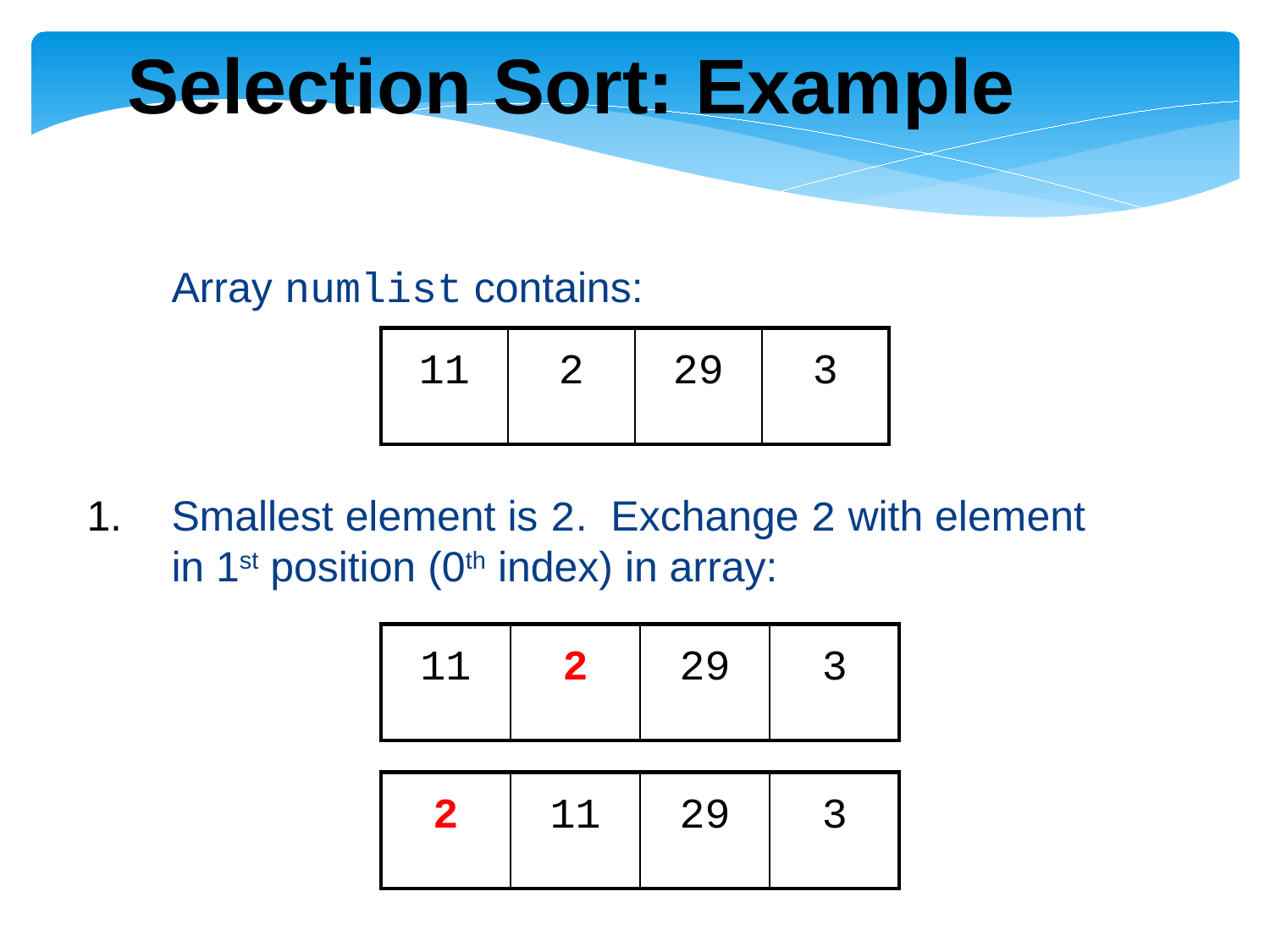

Selection Sort: Example
	Array numlist contains:

Smallest element is 2.  Exchange 2 with element in 1st position (0th index) in array:
| 11 | 2 | 29 | 3 |
| --- | --- | --- | --- |
| 11 | 2 | 29 | 3 |
| --- | --- | --- | --- |
| 2 | 11 | 29 | 3 |
| --- | --- | --- | --- |